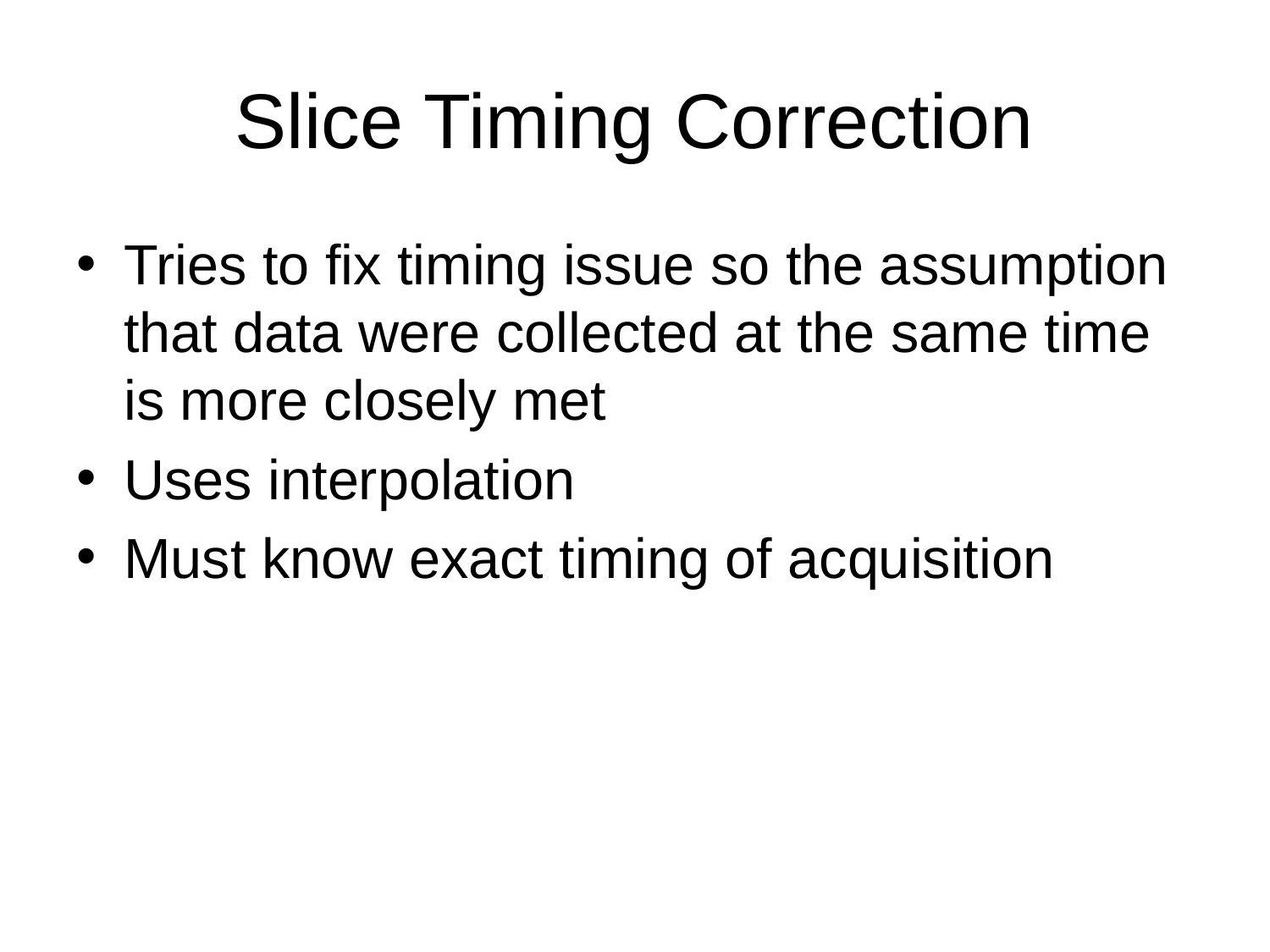

# Slice Timing Correction
Tries to fix timing issue so the assumption that data were collected at the same time is more closely met
Uses interpolation
Must know exact timing of acquisition